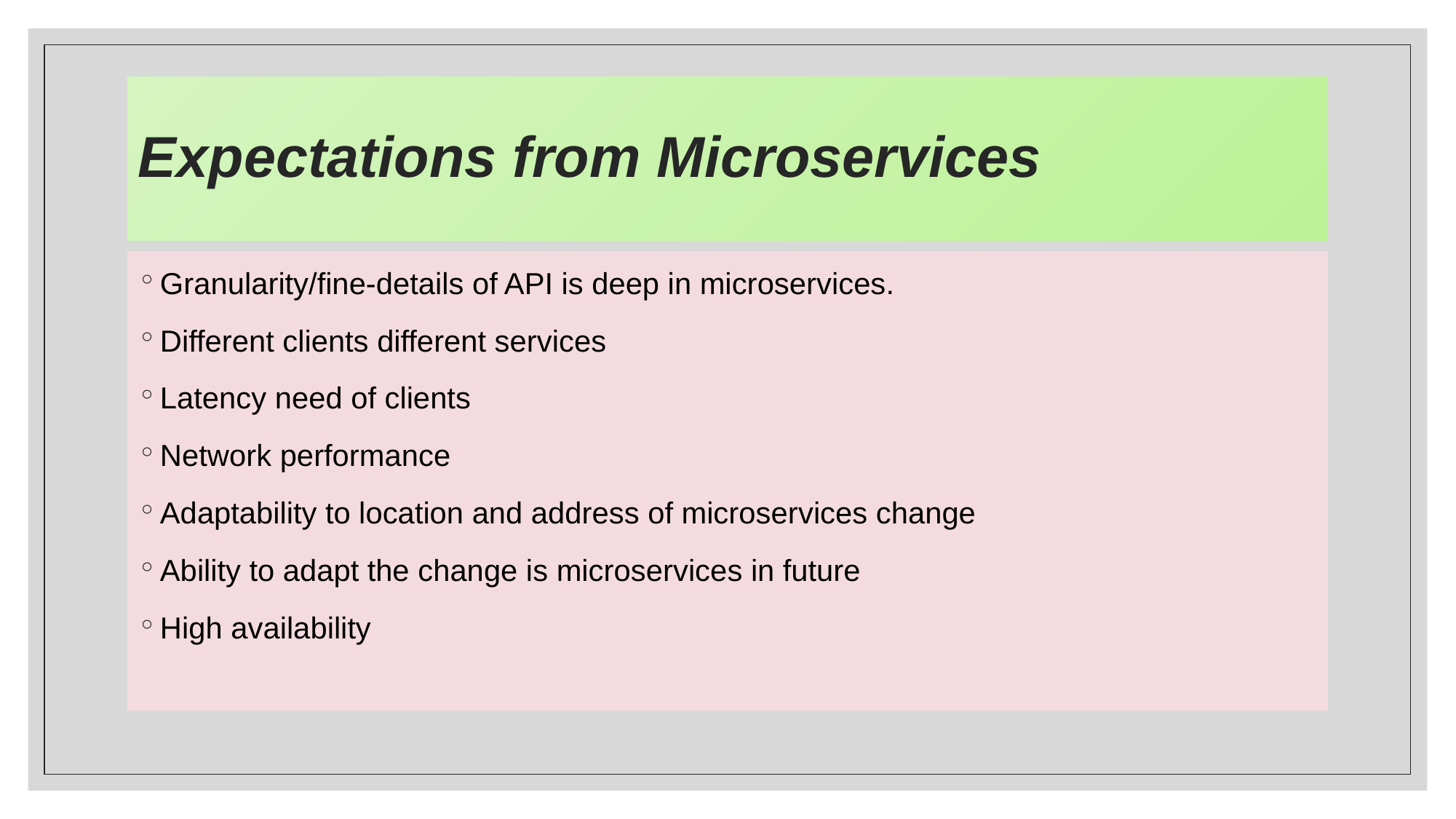

# Expectations from Microservices
Granularity/fine-details of API is deep in microservices.
Different clients different services
Latency need of clients
Network performance
Adaptability to location and address of microservices change
Ability to adapt the change is microservices in future
High availability